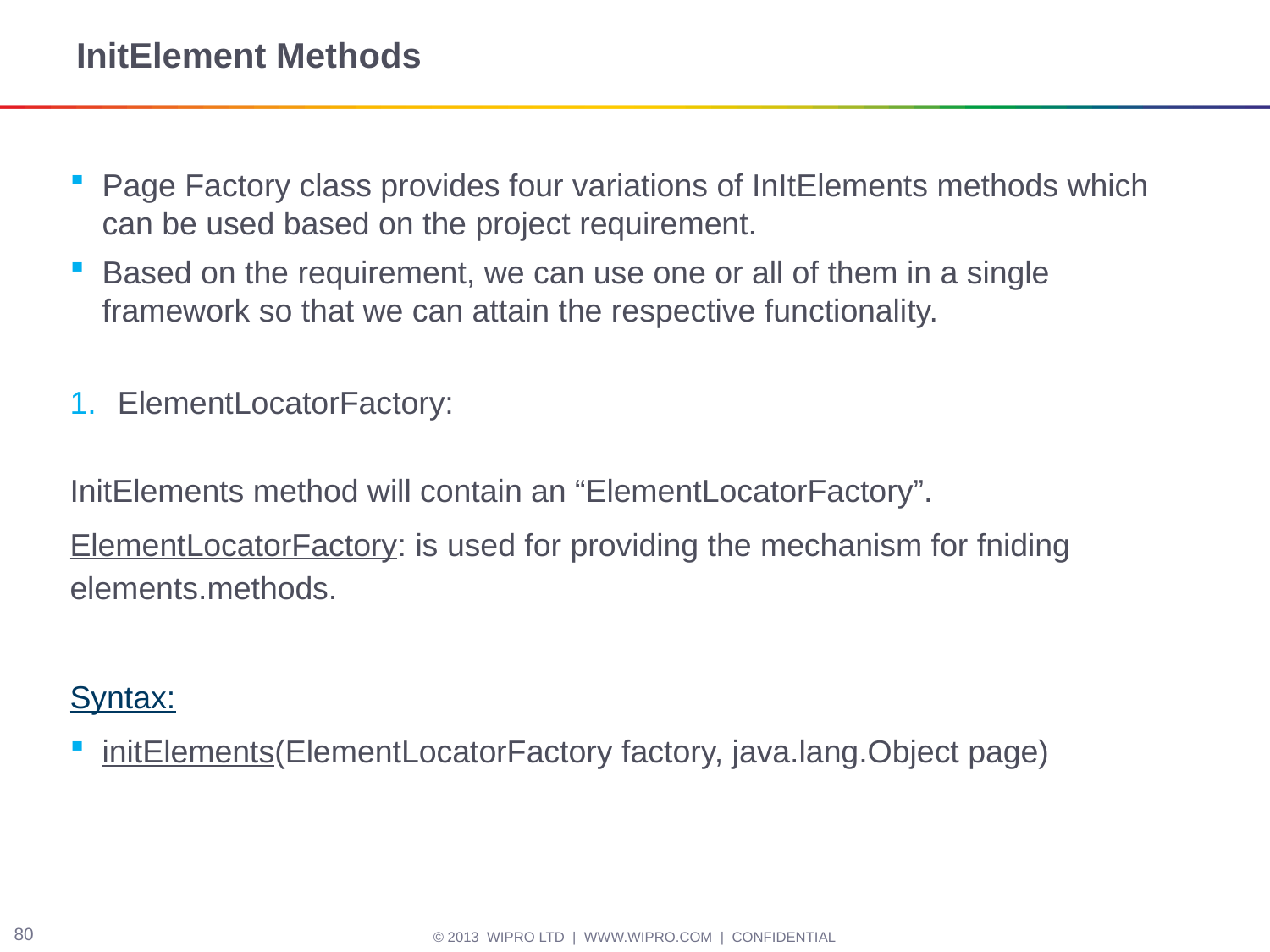

# InitElement Methods
Page Factory class provides four variations of InItElements methods which can be used based on the project requirement.
Based on the requirement, we can use one or all of them in a single framework so that we can attain the respective functionality.

ElementLocatorFactory:

InitElements method will contain an “ElementLocatorFactory”.
ElementLocatorFactory: is used for providing the mechanism for fniding elements.methods.

Syntax:
initElements(ElementLocatorFactory factory, java.lang.Object page)